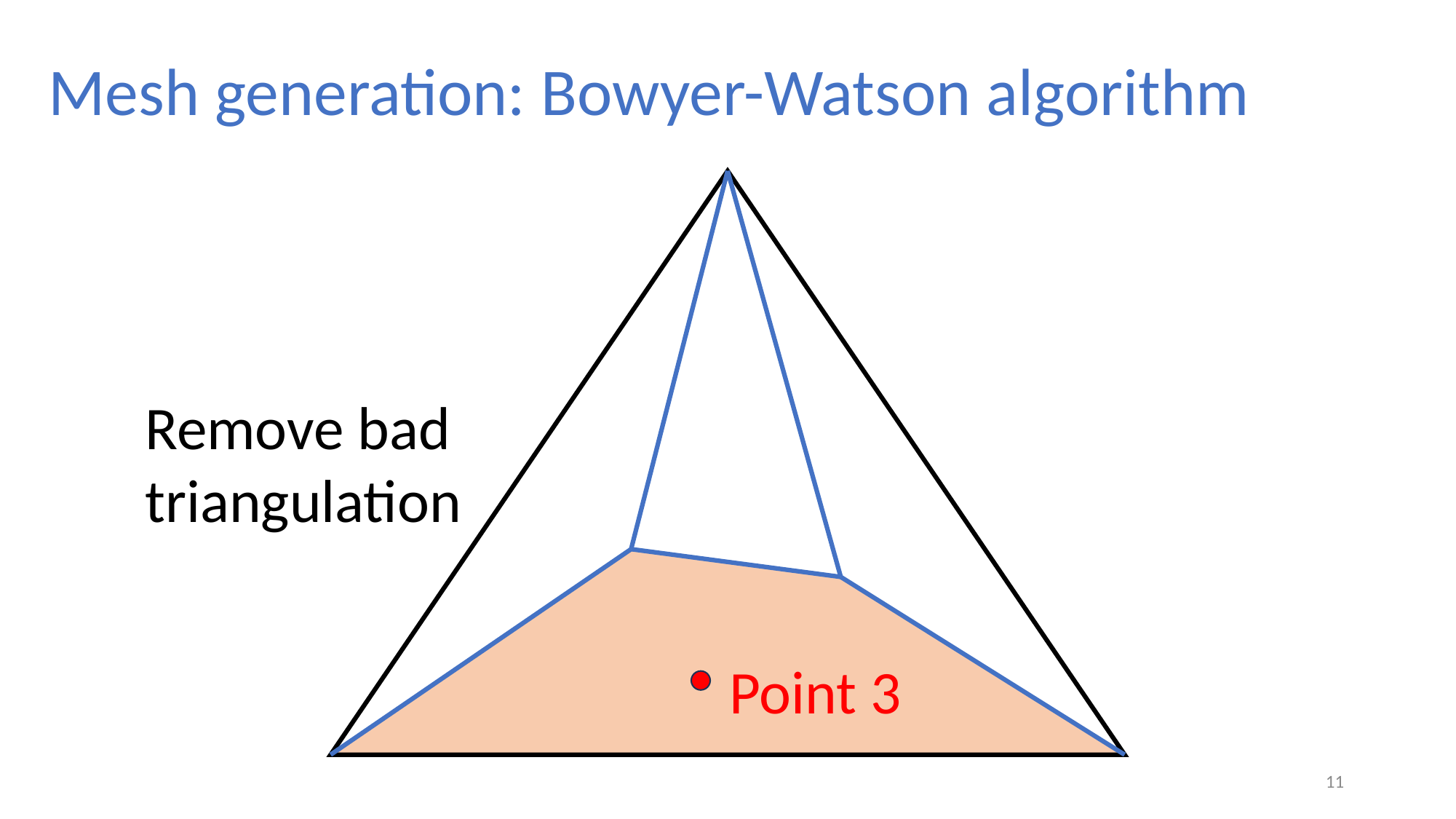

# Mesh generation: Bowyer-Watson algorithm

Remove bad triangulation

Point 3

11